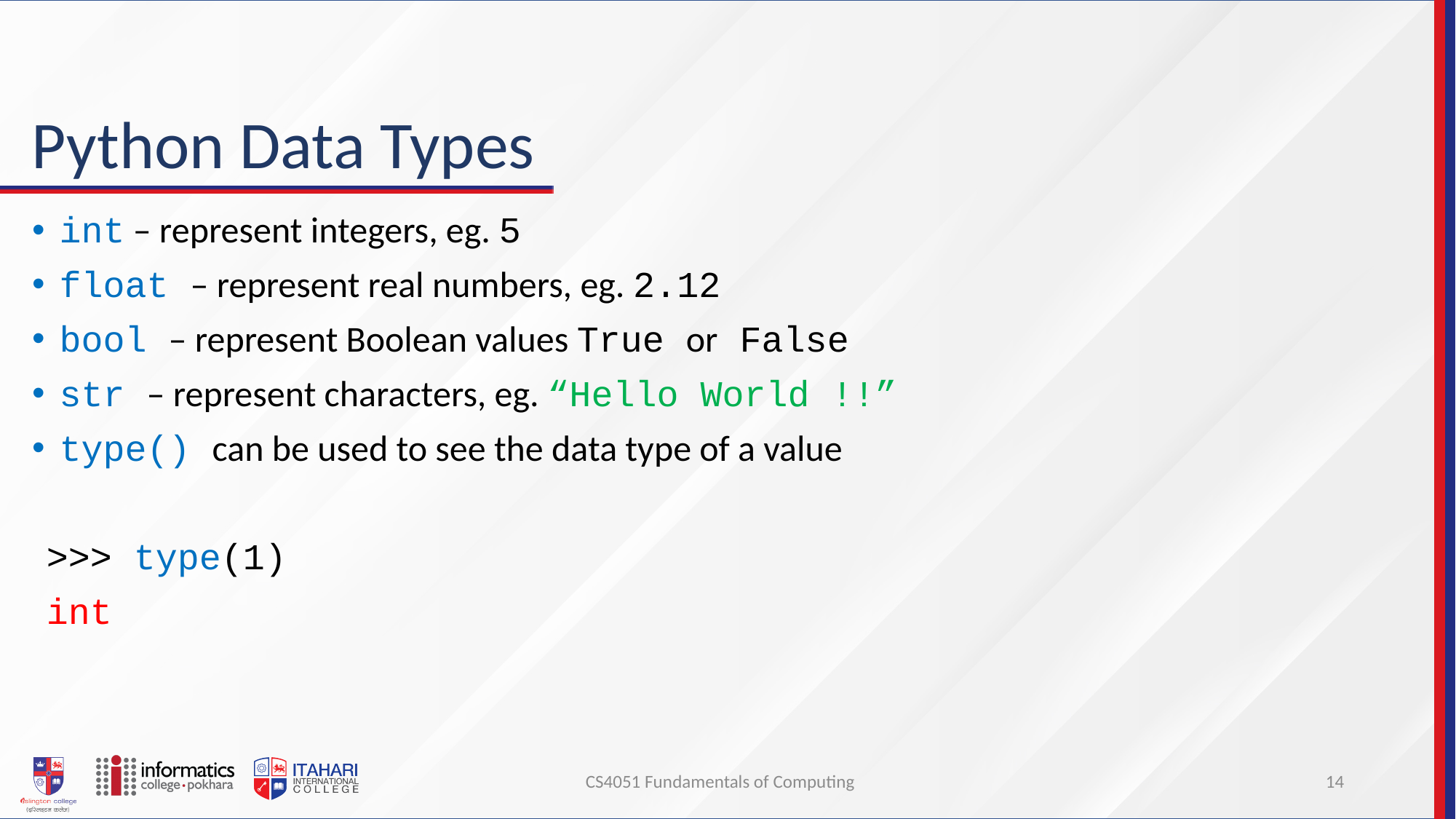

# Python Data Types
int – represent integers, eg. 5
float – represent real numbers, eg. 2.12
bool – represent Boolean values True or False
str – represent characters, eg. “Hello World !!”
type() can be used to see the data type of a value

>>> type(1)
int
CS4051 Fundamentals of Computing
14